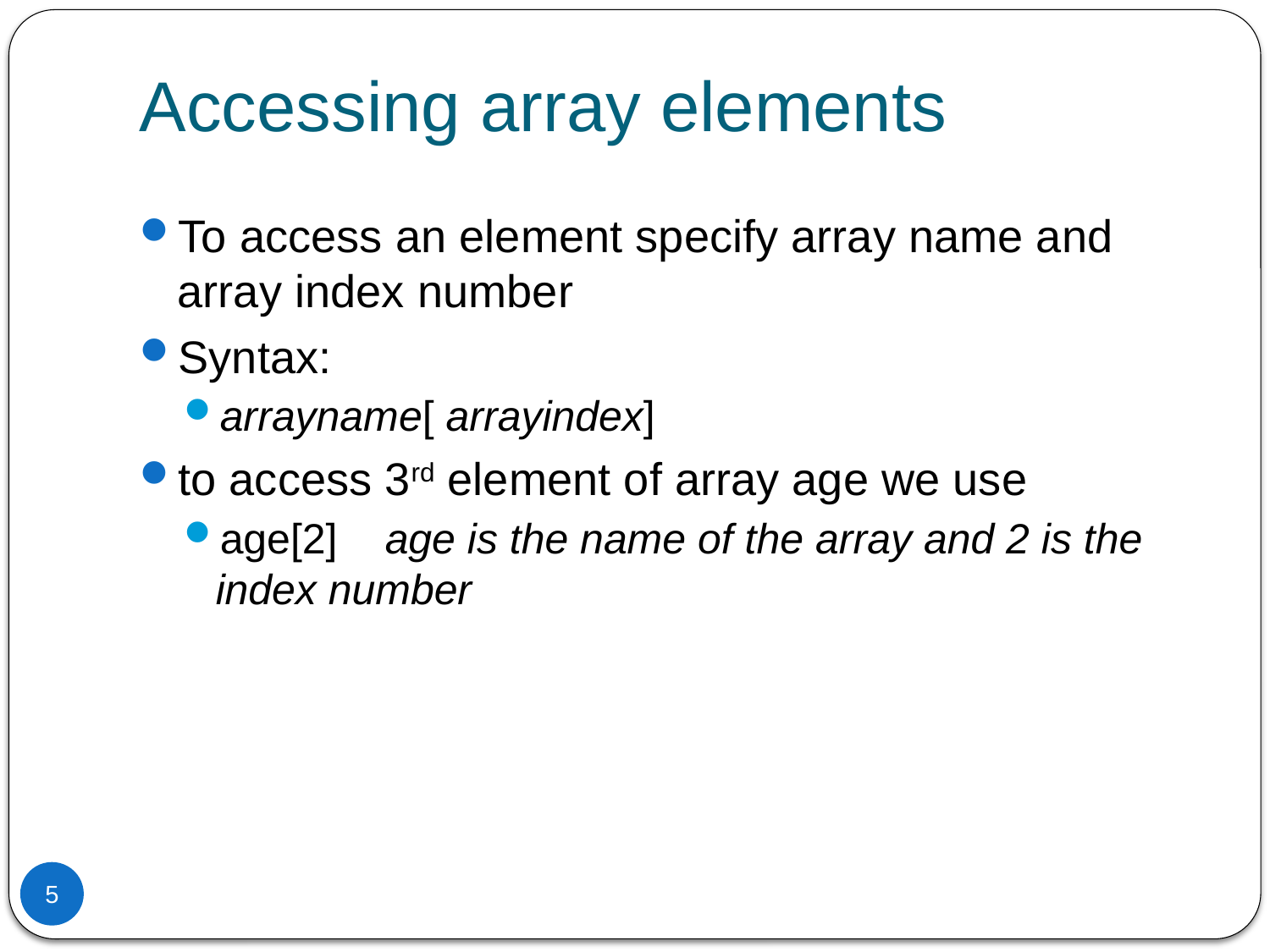

# Accessing array elements
To access an element specify array name and array index number
Syntax:
arrayname[ arrayindex]
to access 3rd element of array age we use
age[2]    age is the name of the array and 2 is the index number
5